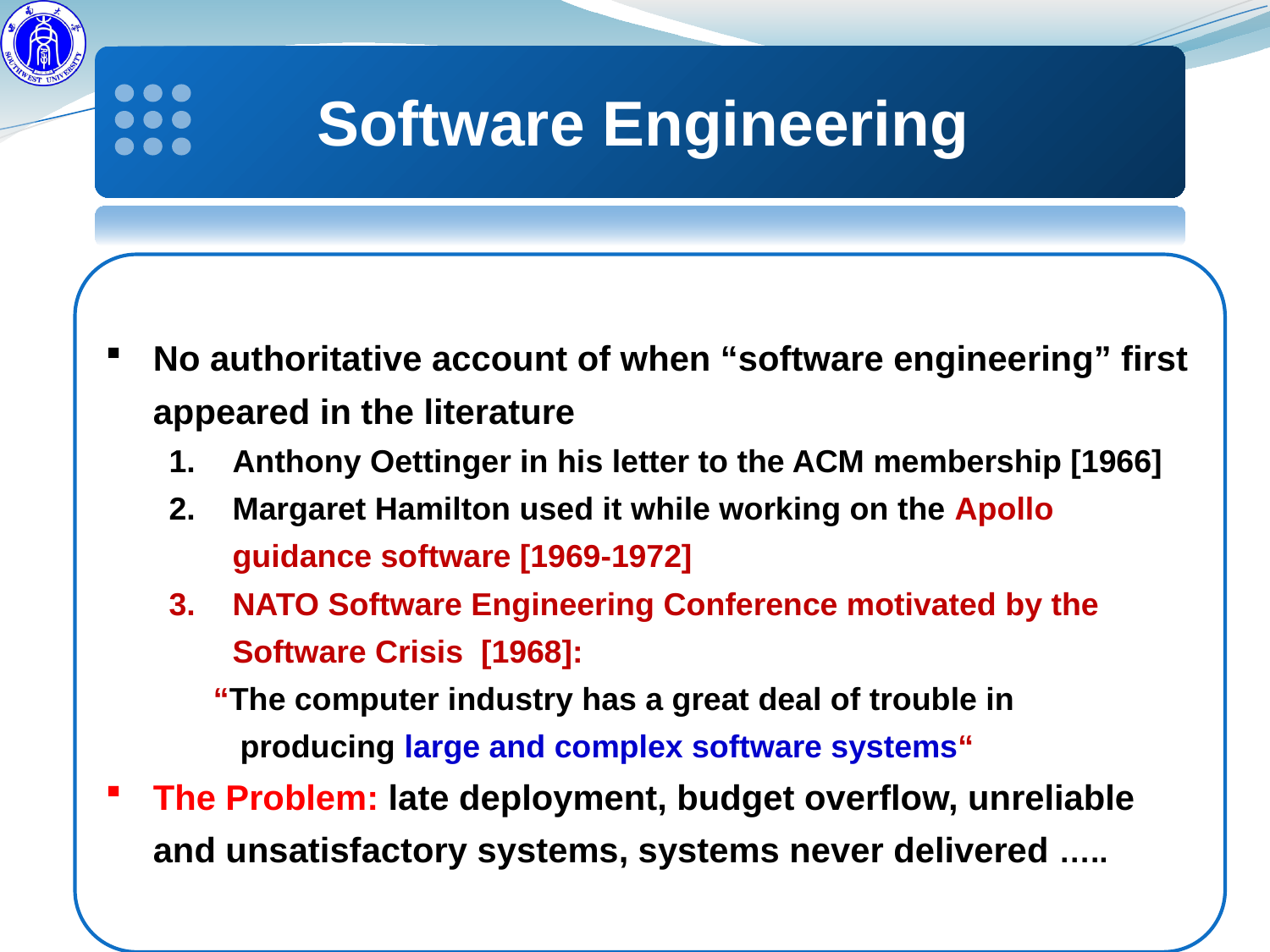

Software Engineering

No authoritative account of when “software engineering” first appeared in the literature
Anthony Oettinger in his letter to the ACM membership [1966]
Margaret Hamilton used it while working on the Apollo guidance software [1969-1972]
NATO Software Engineering Conference motivated by the Software Crisis  [1968]:
     “The computer industry has a great deal of trouble in
        producing large and complex software systems“
The Problem: late deployment, budget overflow, unreliable and unsatisfactory systems, systems never delivered …..